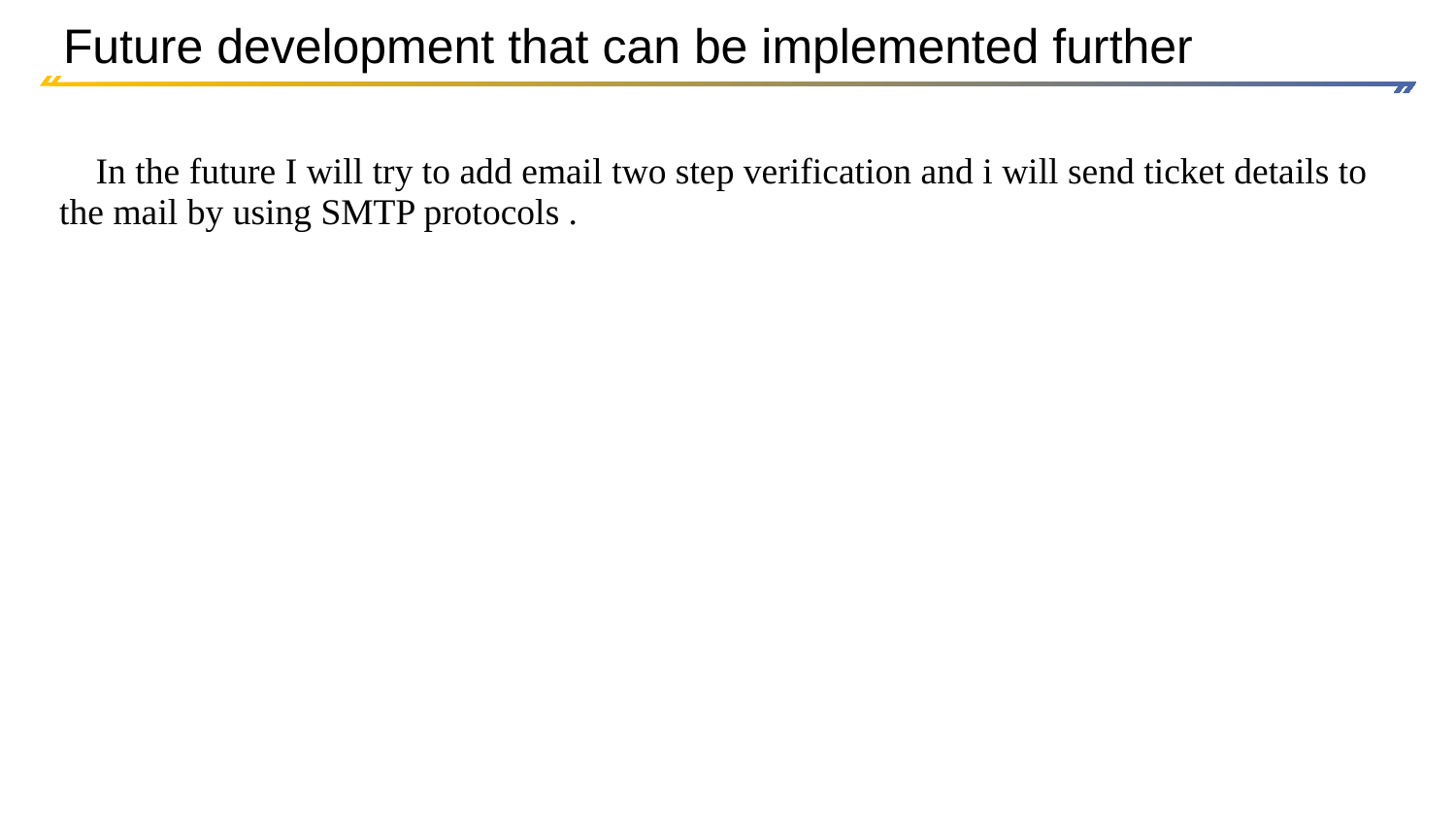

# Future development that can be implemented further

In the future I will try to add email two step verification and i will send ticket details to the mail by using SMTP protocols .